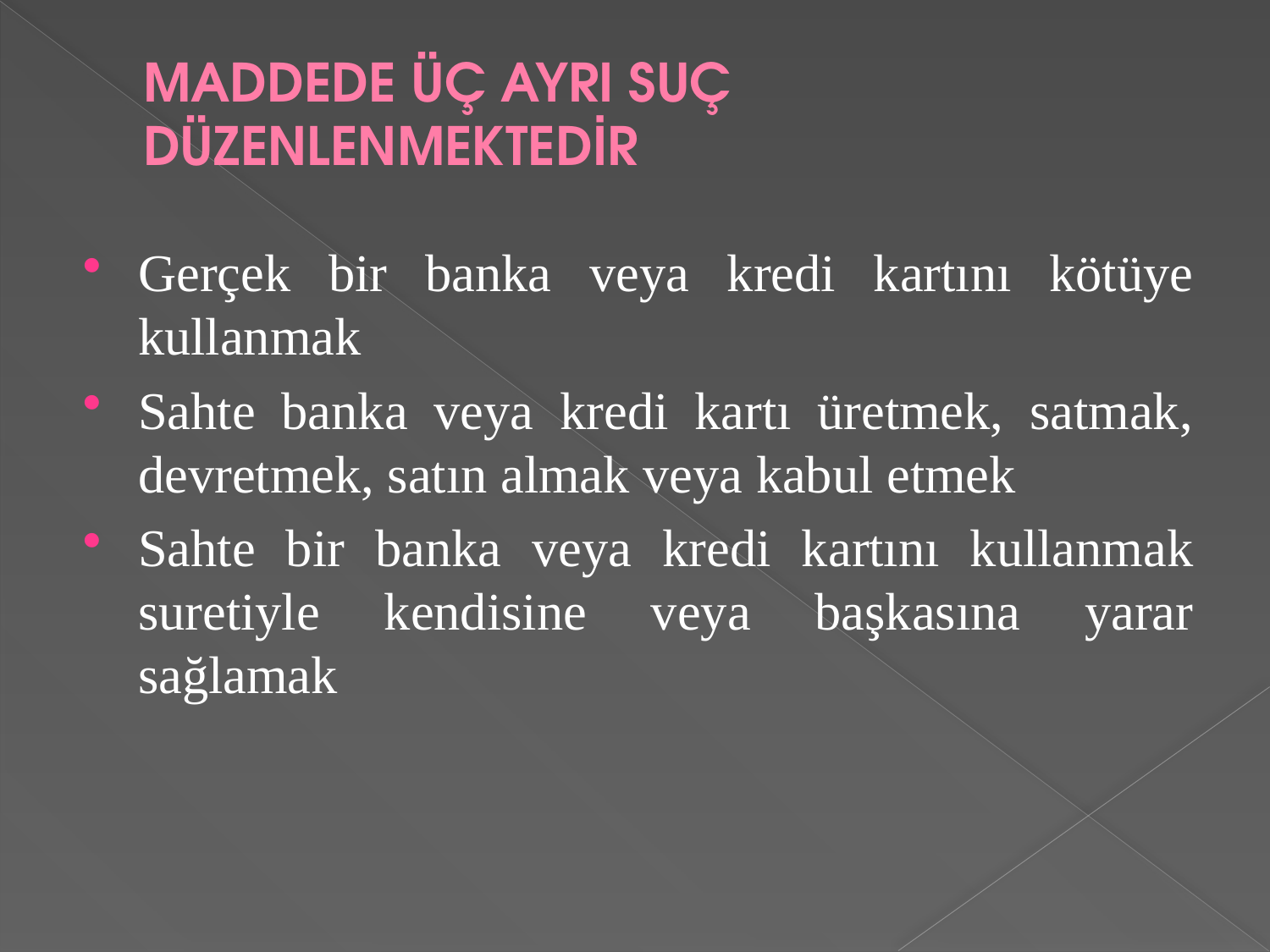

# MADDEDE ÜÇ AYRI SUÇ DÜZENLENMEKTEDİR

Gerçek bir banka veya kredi kartını kötüye kullanmak
Sahte banka veya kredi kartı üretmek, satmak, devretmek, satın almak veya kabul etmek
Sahte bir banka veya kredi kartını kullanmak suretiyle kendisine veya başkasına yarar sağlamak